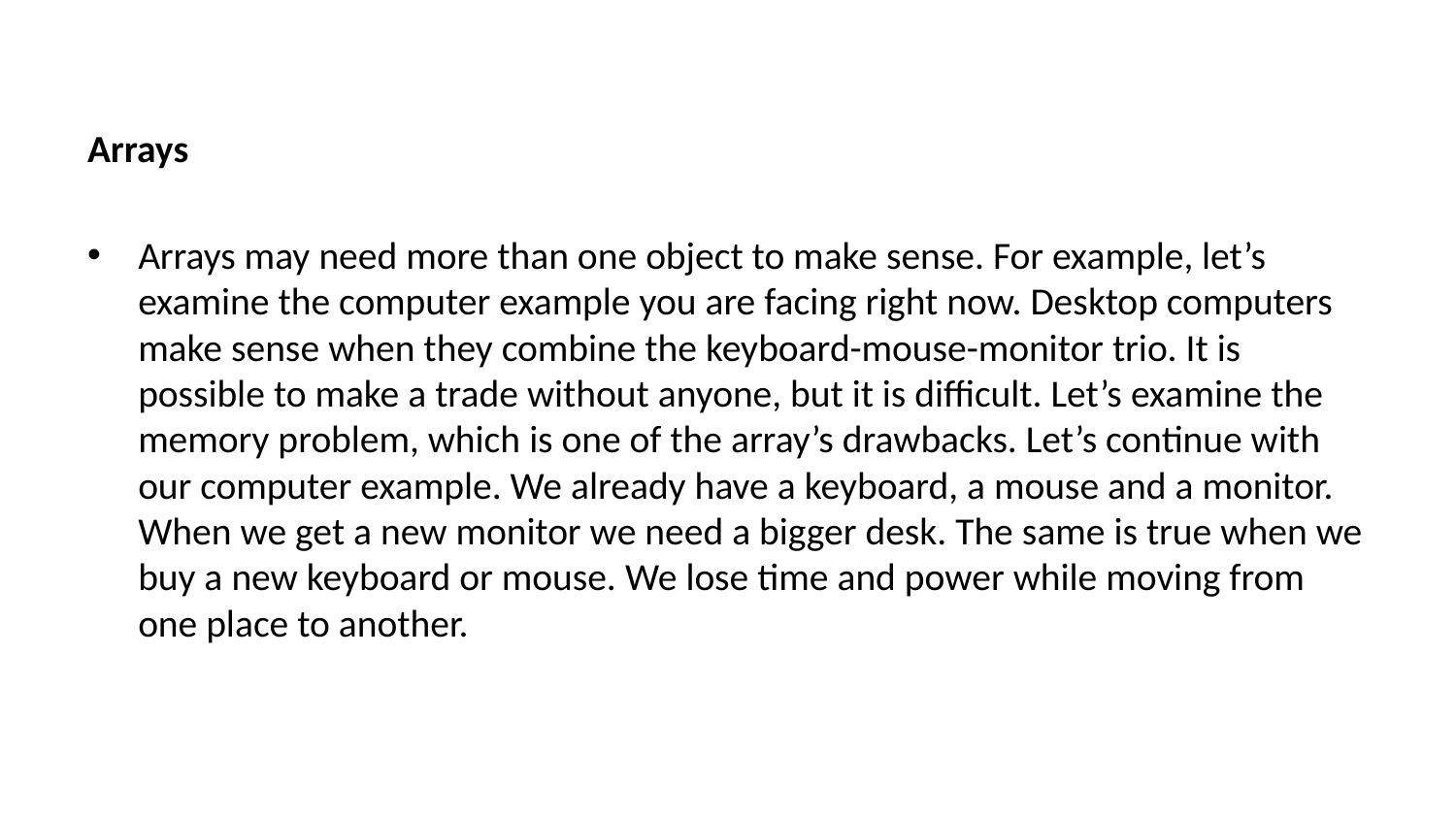

Arrays

Arrays may need more than one object to make sense. For example, let’s examine the computer example you are facing right now. Desktop computers make sense when they combine the keyboard-mouse-monitor trio. It is possible to make a trade without anyone, but it is difficult. Let’s examine the memory problem, which is one of the array’s drawbacks. Let’s continue with our computer example. We already have a keyboard, a mouse and a monitor. When we get a new monitor we need a bigger desk. The same is true when we buy a new keyboard or mouse. We lose time and power while moving from one place to another.